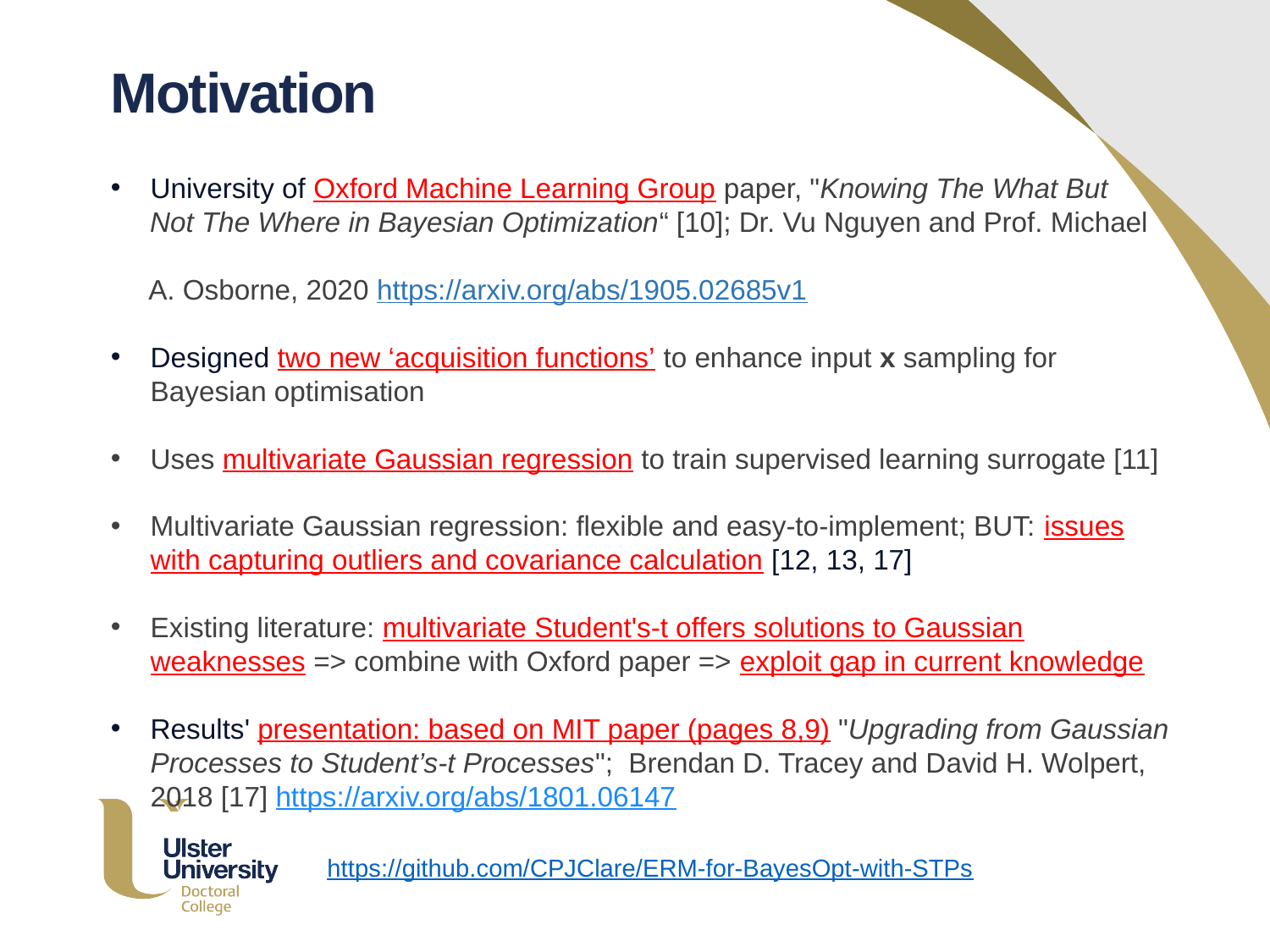

Motivation

University of Oxford Machine Learning Group paper, "Knowing The What But
     Not The Where in Bayesian Optimization“ [10]; Dr. Vu Nguyen and Prof. Michael
     A. Osborne, 2020 https://arxiv.org/abs/1905.02685v1

Designed two new ‘acquisition functions’ to enhance input x sampling for Bayesian optimisation

Uses multivariate Gaussian regression to train supervised learning surrogate [11]
Multivariate Gaussian regression: flexible and easy-to-implement; BUT: issues with capturing outliers and covariance calculation [12, 13, 17]

Existing literature: multivariate Student's-t offers solutions to Gaussian weaknesses => combine with Oxford paper => exploit gap in current knowledge
Results' presentation: based on MIT paper (pages 8,9) "Upgrading from Gaussian Processes to Student’s-t Processes";  Brendan D. Tracey and David H. Wolpert, 2018 [17] https://arxiv.org/abs/1801.06147

https://github.com/CPJClare/ERM-for-BayesOpt-with-STPs